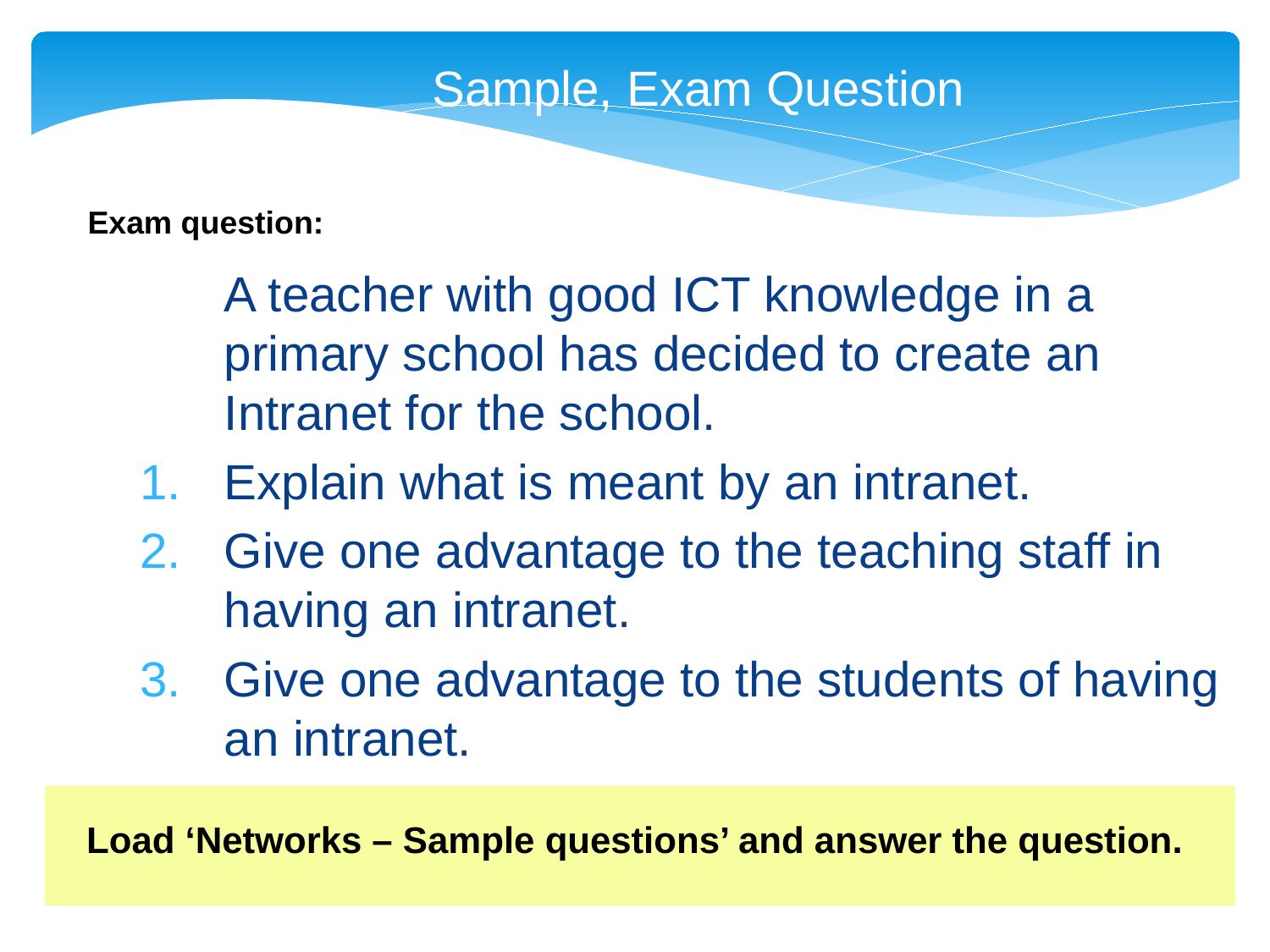

Sample, Exam Question
Exam question:
	A teacher with good ICT knowledge in a primary school has decided to create an Intranet for the school.
Explain what is meant by an intranet.
Give one advantage to the teaching staff in having an intranet.
Give one advantage to the students of having an intranet.

Load ‘Networks – Sample questions’ and answer the question.